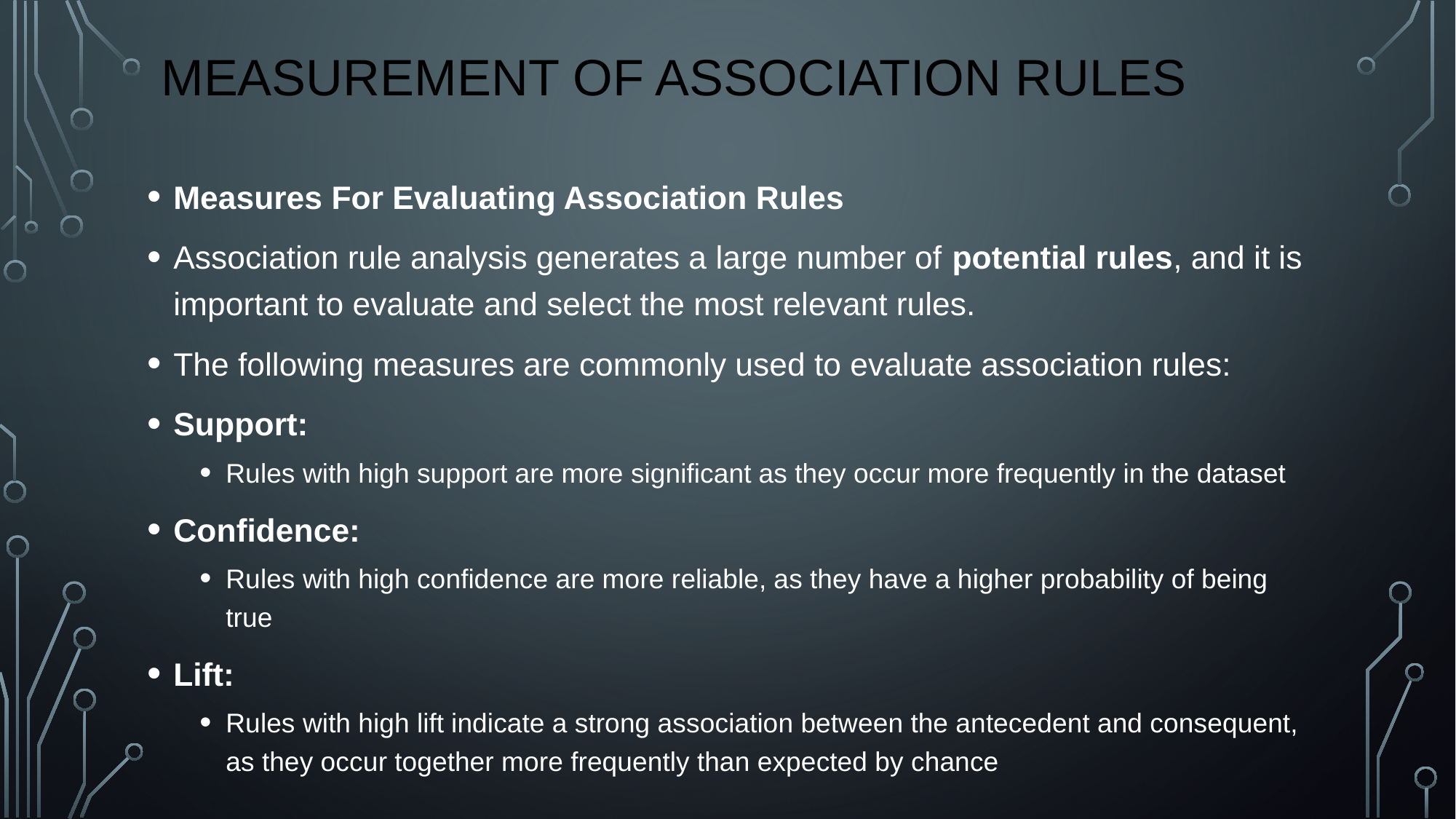

# MEASUREMENT OF ASSOCIATION RULES
Measures For Evaluating Association Rules
Association rule analysis generates a large number of potential rules, and it is important to evaluate and select the most relevant rules.
The following measures are commonly used to evaluate association rules:
Support:
Rules with high support are more significant as they occur more frequently in the dataset
Confidence:
Rules with high confidence are more reliable, as they have a higher probability of being true
Lift:
Rules with high lift indicate a strong association between the antecedent and consequent, as they occur together more frequently than expected by chance